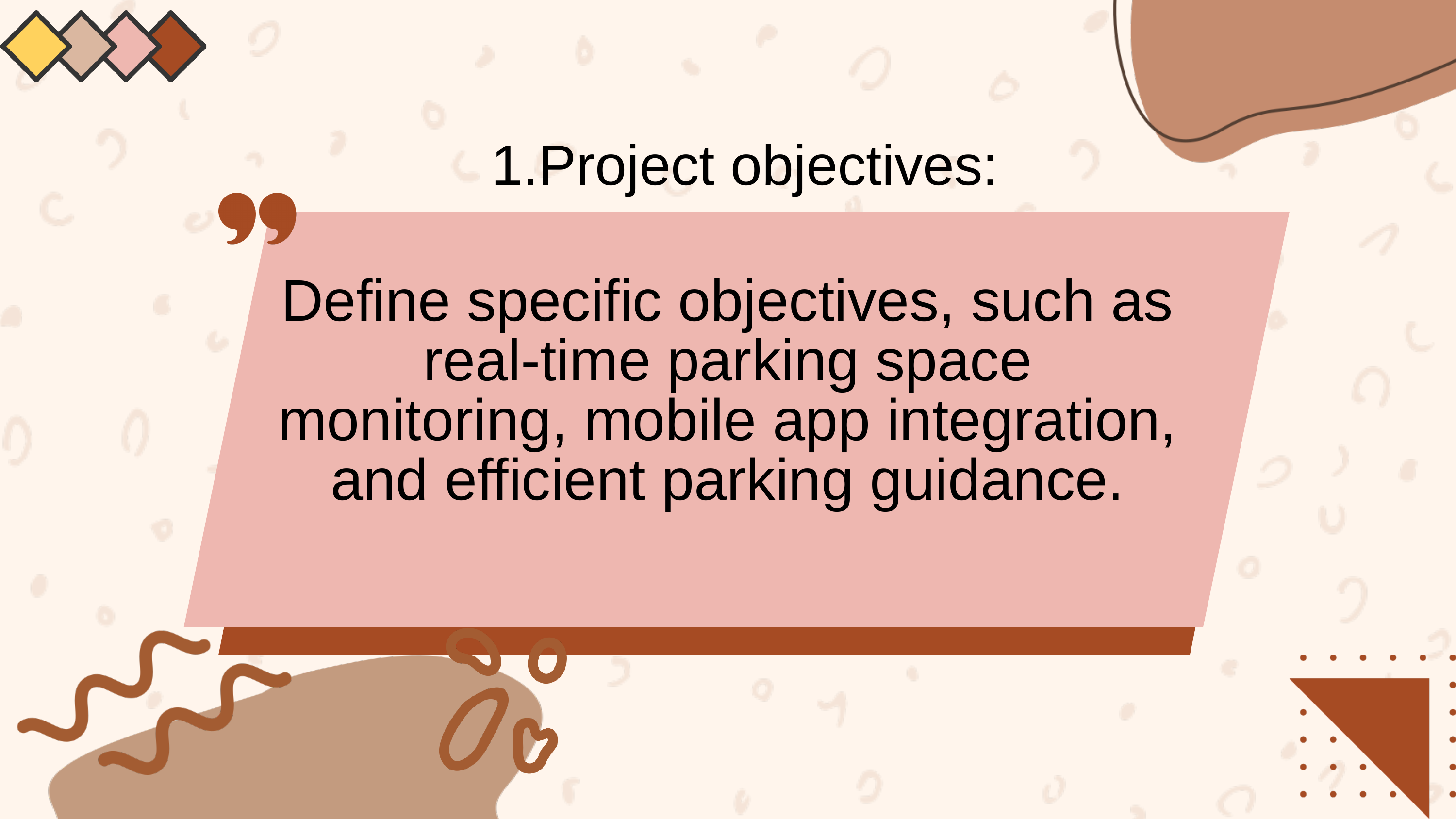

1.Project objectives:

Define specific objectives, such as real-time parking space monitoring, mobile app integration, and efficient parking guidance.